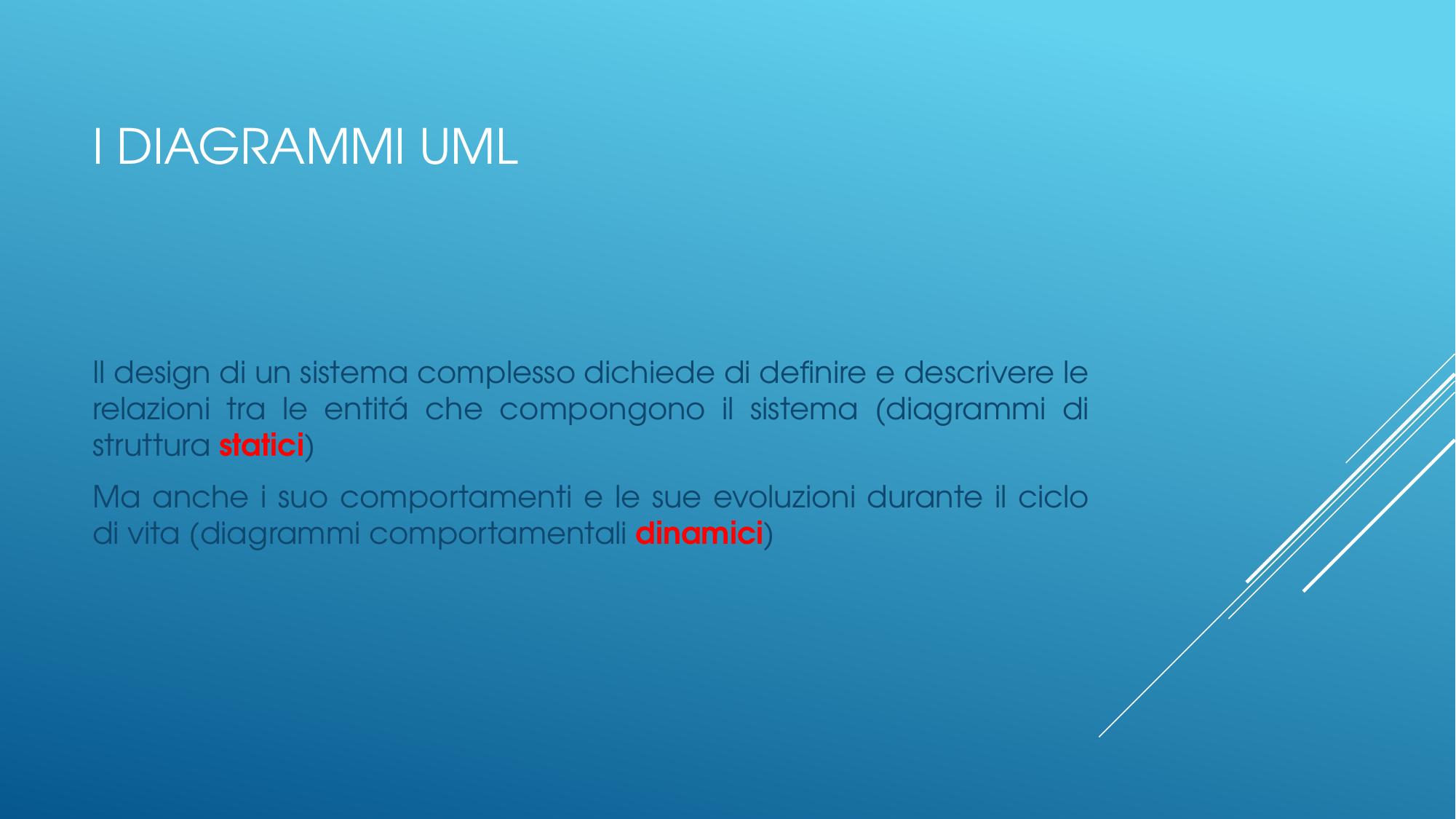

# I DIAGRAMMI UML
Il design di un sistema complesso dichiede di definire e descrivere le relazioni tra le entitá che compongono il sistema (diagrammi di struttura statici)
Ma anche i suo comportamenti e le sue evoluzioni durante il ciclo di vita (diagrammi comportamentali dinamici)